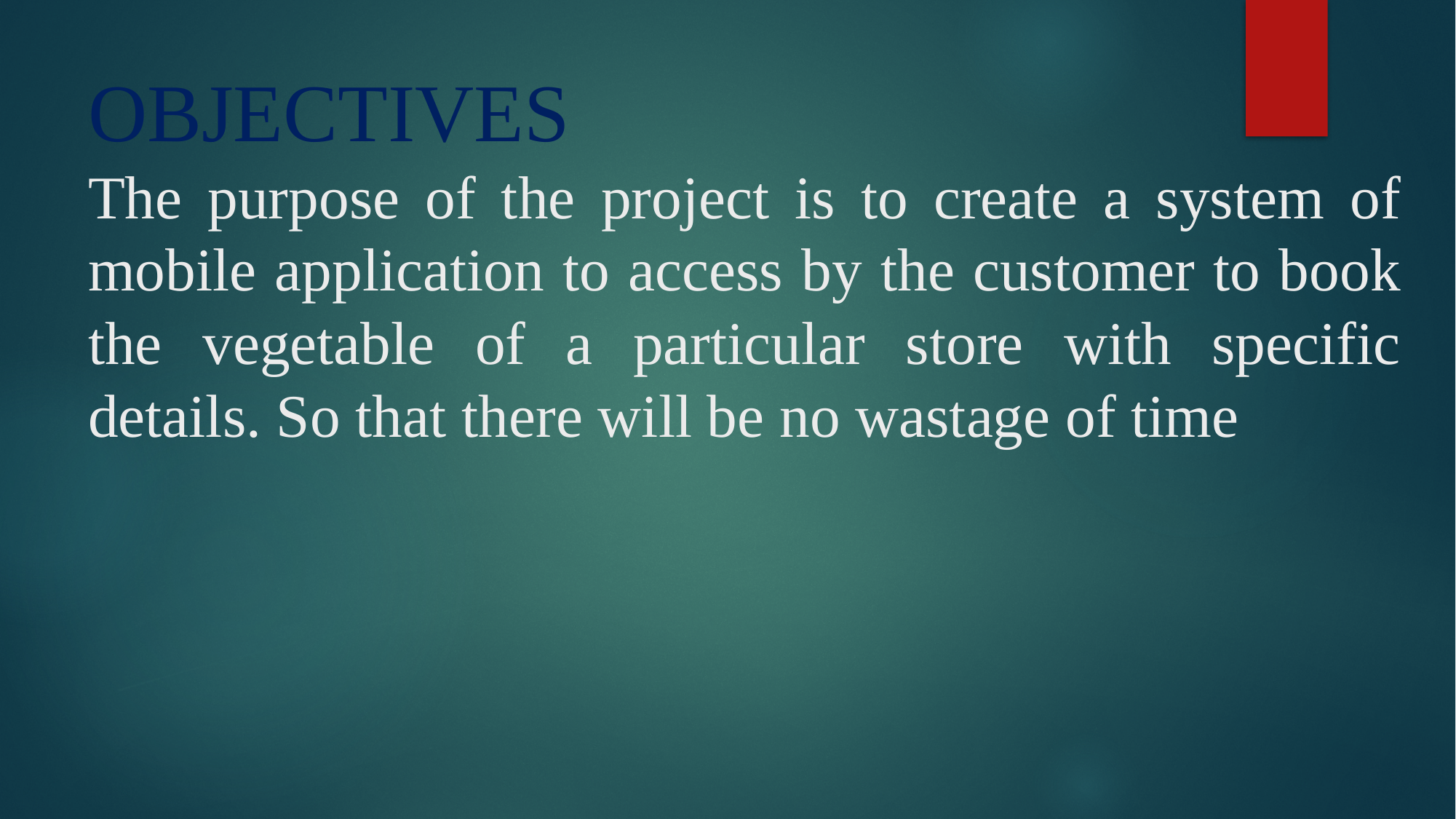

# OBJECTIVES The purpose of the project is to create a system of mobile application to access by the customer to book the vegetable of a particular store with specific details. So that there will be no wastage of time